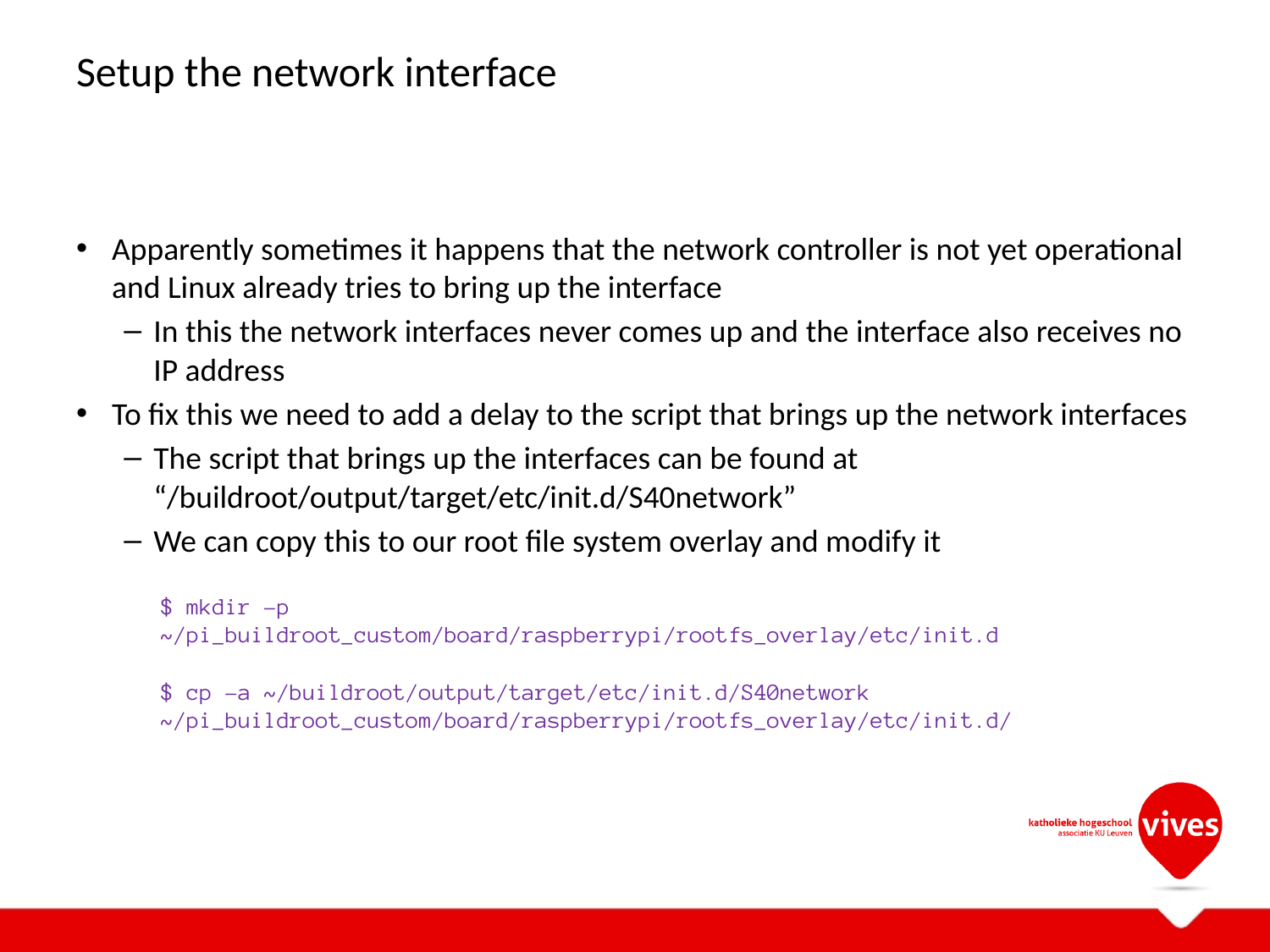

# Setup the network interface
Apparently sometimes it happens that the network controller is not yet operational and Linux already tries to bring up the interface
In this the network interfaces never comes up and the interface also receives no IP address
To fix this we need to add a delay to the script that brings up the network interfaces
The script that brings up the interfaces can be found at “/buildroot/output/target/etc/init.d/S40network”
We can copy this to our root file system overlay and modify it
$ mkdir –p ~/pi_buildroot_custom/board/raspberrypi/rootfs_overlay/etc/init.d

$ cp –a ~/buildroot/output/target/etc/init.d/S40network ~/pi_buildroot_custom/board/raspberrypi/rootfs_overlay/etc/init.d/